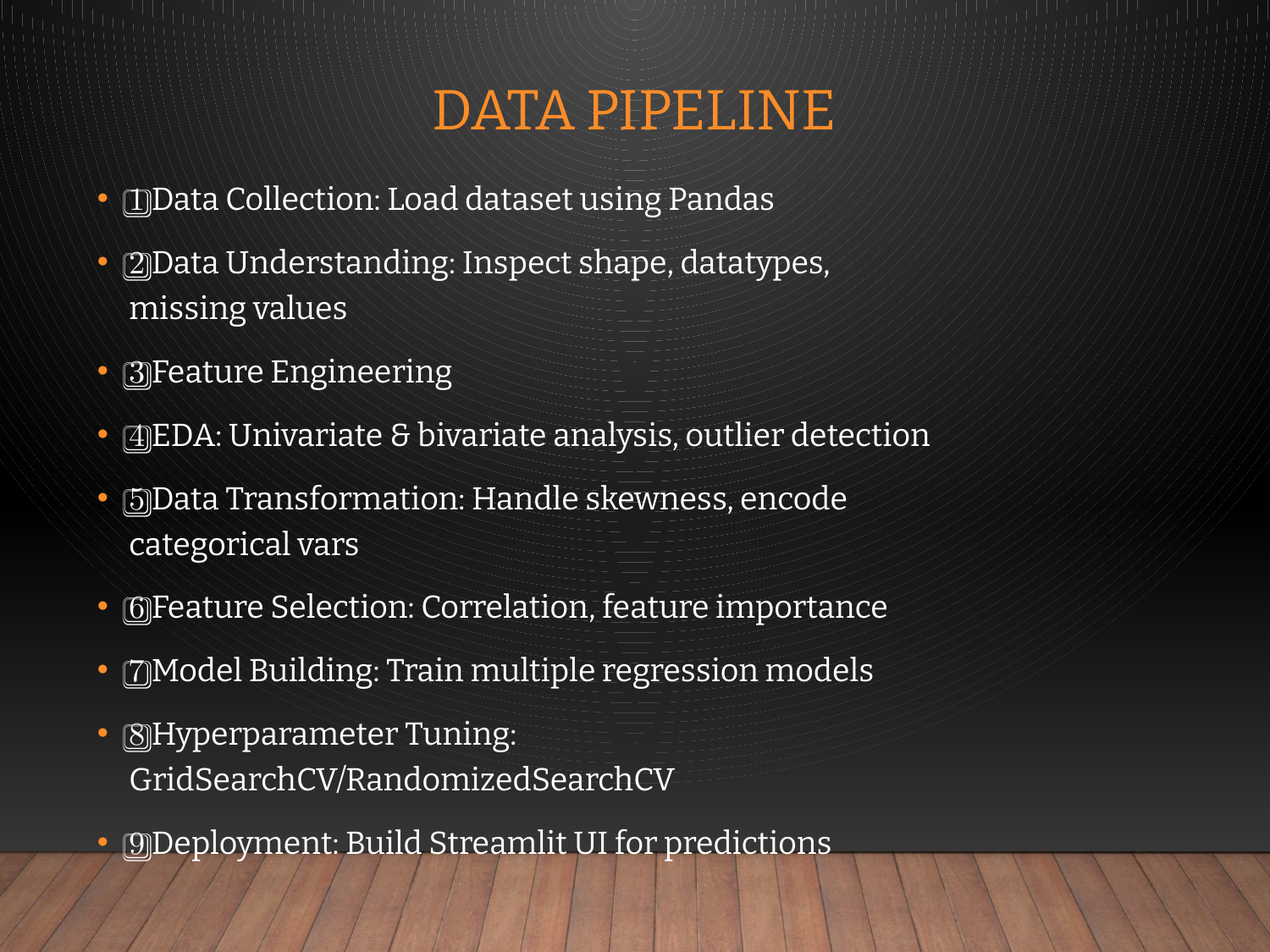

# Data Pipeline
1️⃣ Data Collection: Load dataset using Pandas
2️⃣ Data Understanding: Inspect shape, datatypes, missing values
3️⃣ Feature Engineering
4️⃣ EDA: Univariate & bivariate analysis, outlier detection
5️⃣ Data Transformation: Handle skewness, encode categorical vars
6️⃣ Feature Selection: Correlation, feature importance
7️⃣ Model Building: Train multiple regression models
8️⃣ Hyperparameter Tuning: GridSearchCV/RandomizedSearchCV
9️⃣ Deployment: Build Streamlit UI for predictions